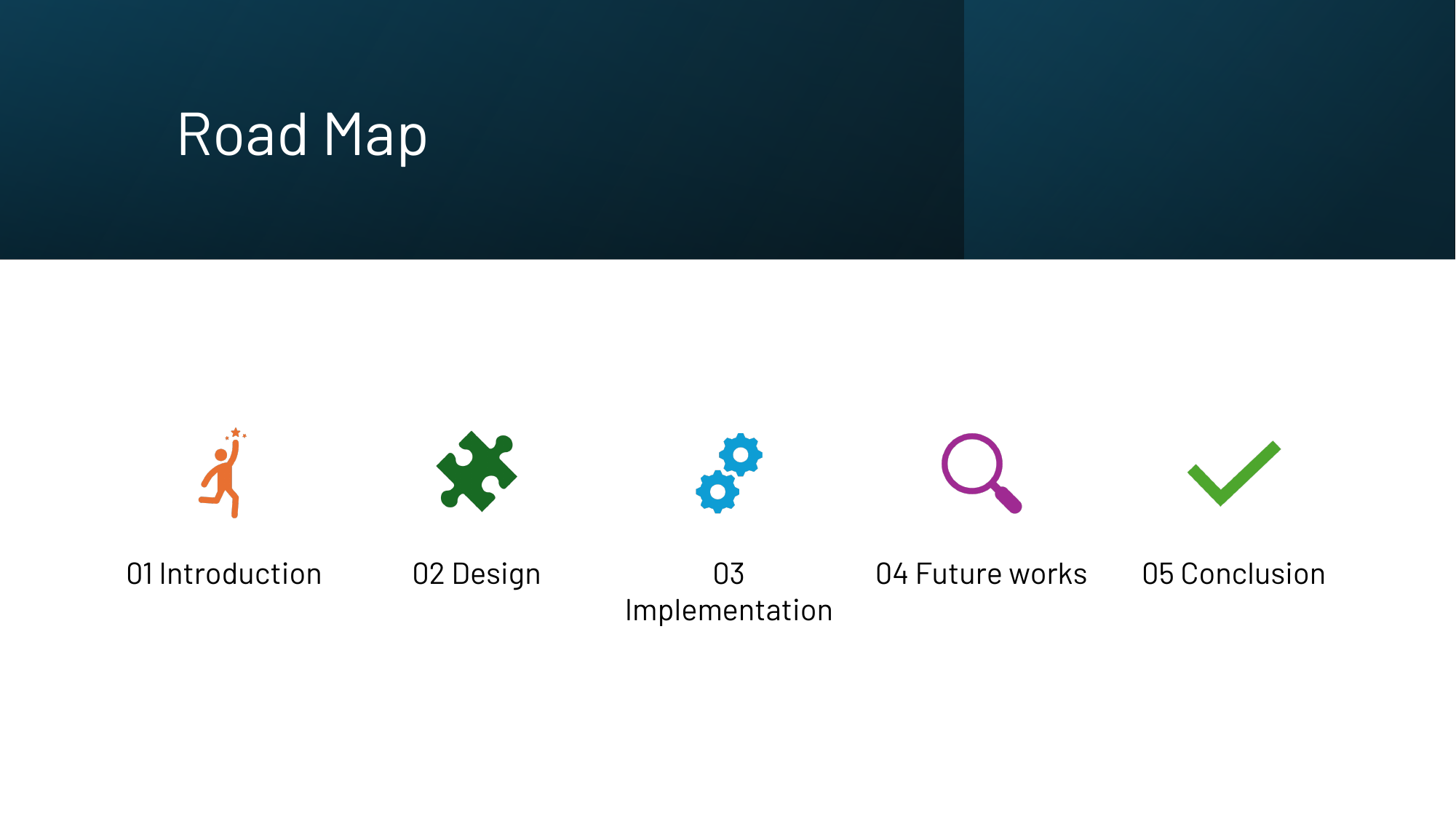

# Road Map
01 Introduction
02 Design
03 Implementation
04 Future works
05 Conclusion